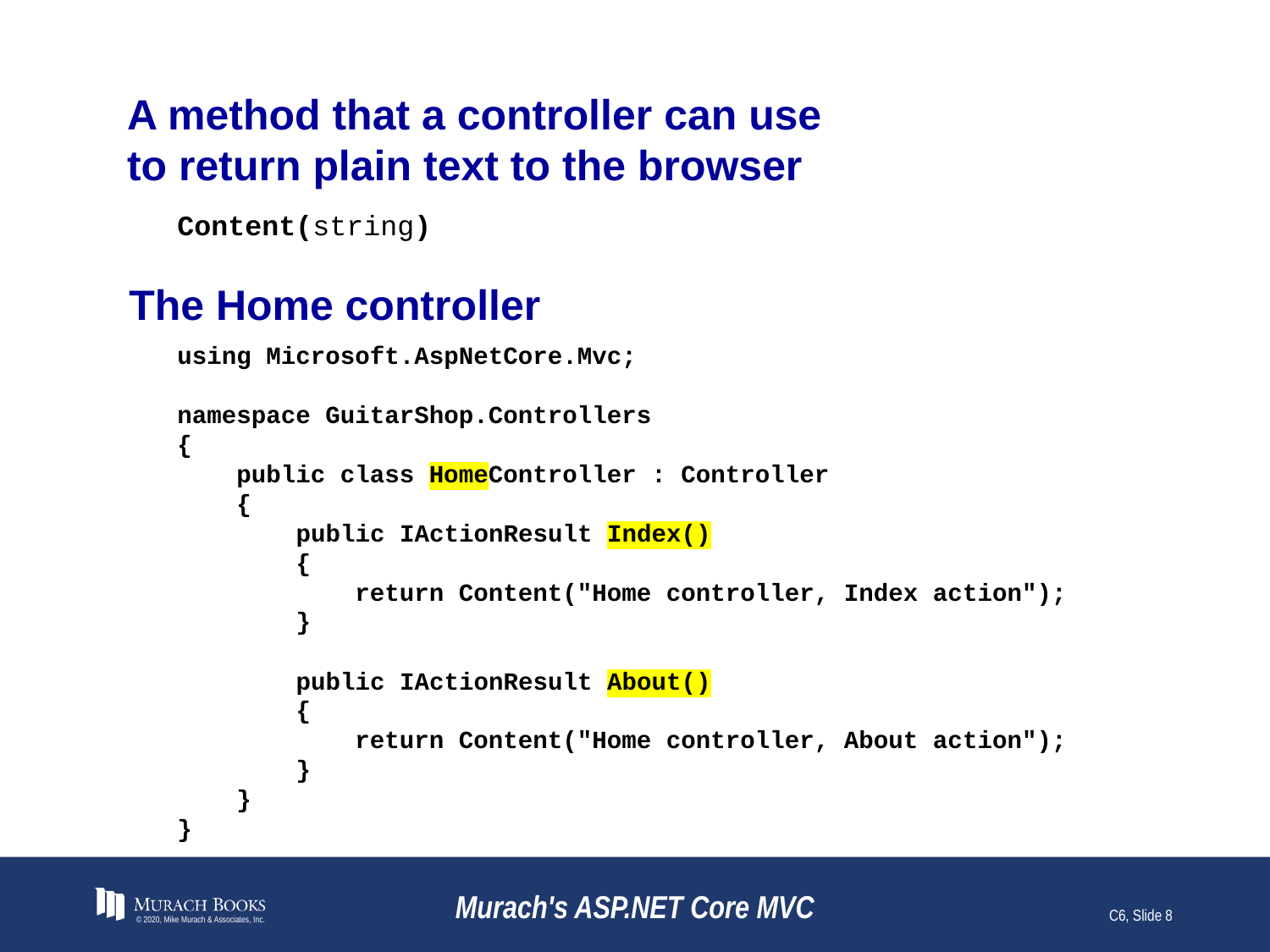

# A method that a controller can use to return plain text to the browser
Content(string)
The Home controller
using Microsoft.AspNetCore.Mvc;

namespace GuitarShop.Controllers
{
    public class HomeController : Controller
    {
        public IActionResult Index()
        {
            return Content("Home controller, Index action");
        }

        public IActionResult About()
        {
            return Content("Home controller, About action");
        }
    }
}

© 2020, Mike Murach & Associates, Inc.
Murach's ASP.NET Core MVC

C6, Slide 8